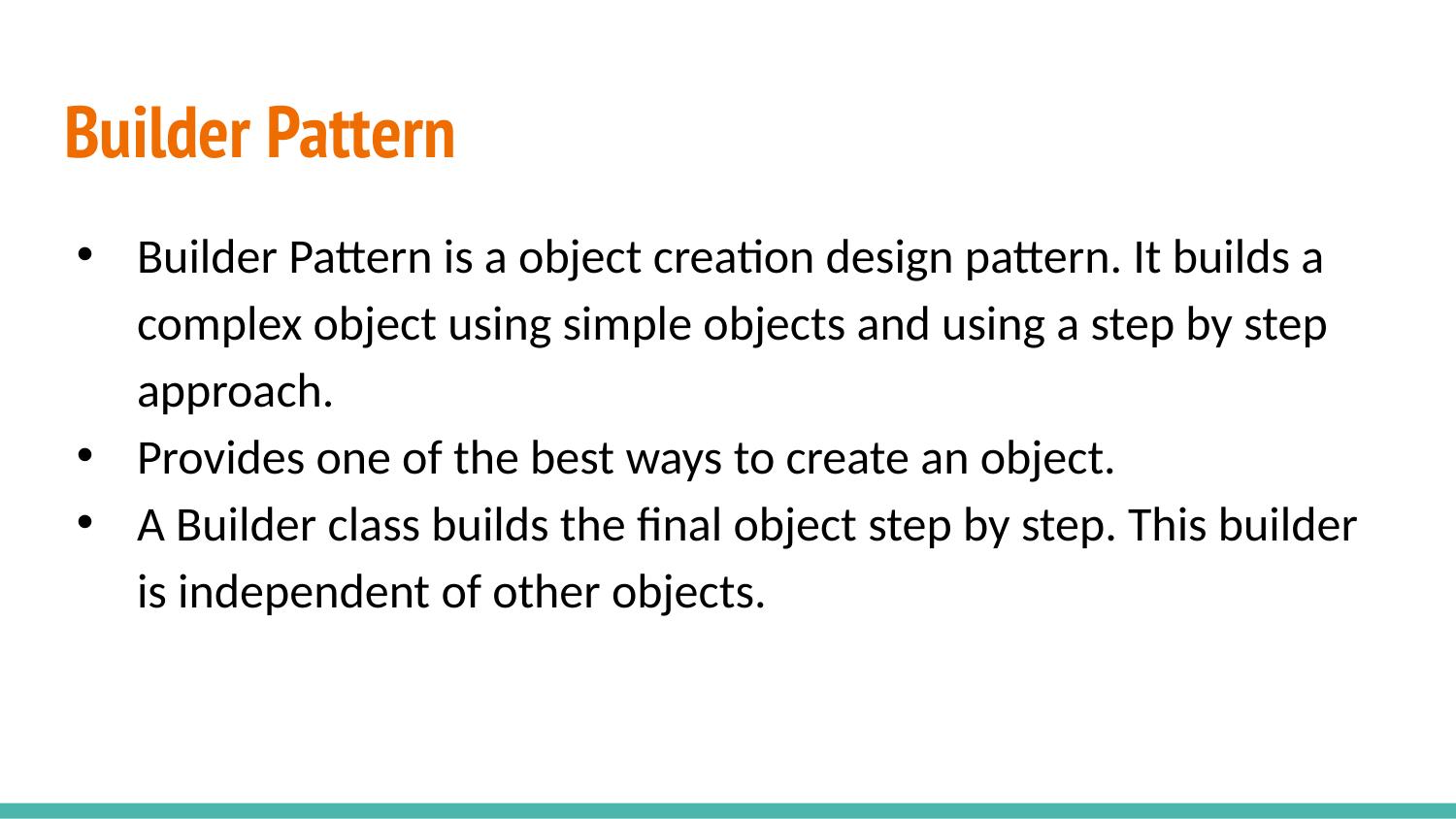

# Builder Pattern
Builder Pattern is a object creation design pattern. It builds a complex object using simple objects and using a step by step approach.
Provides one of the best ways to create an object.
A Builder class builds the final object step by step. This builder is independent of other objects.